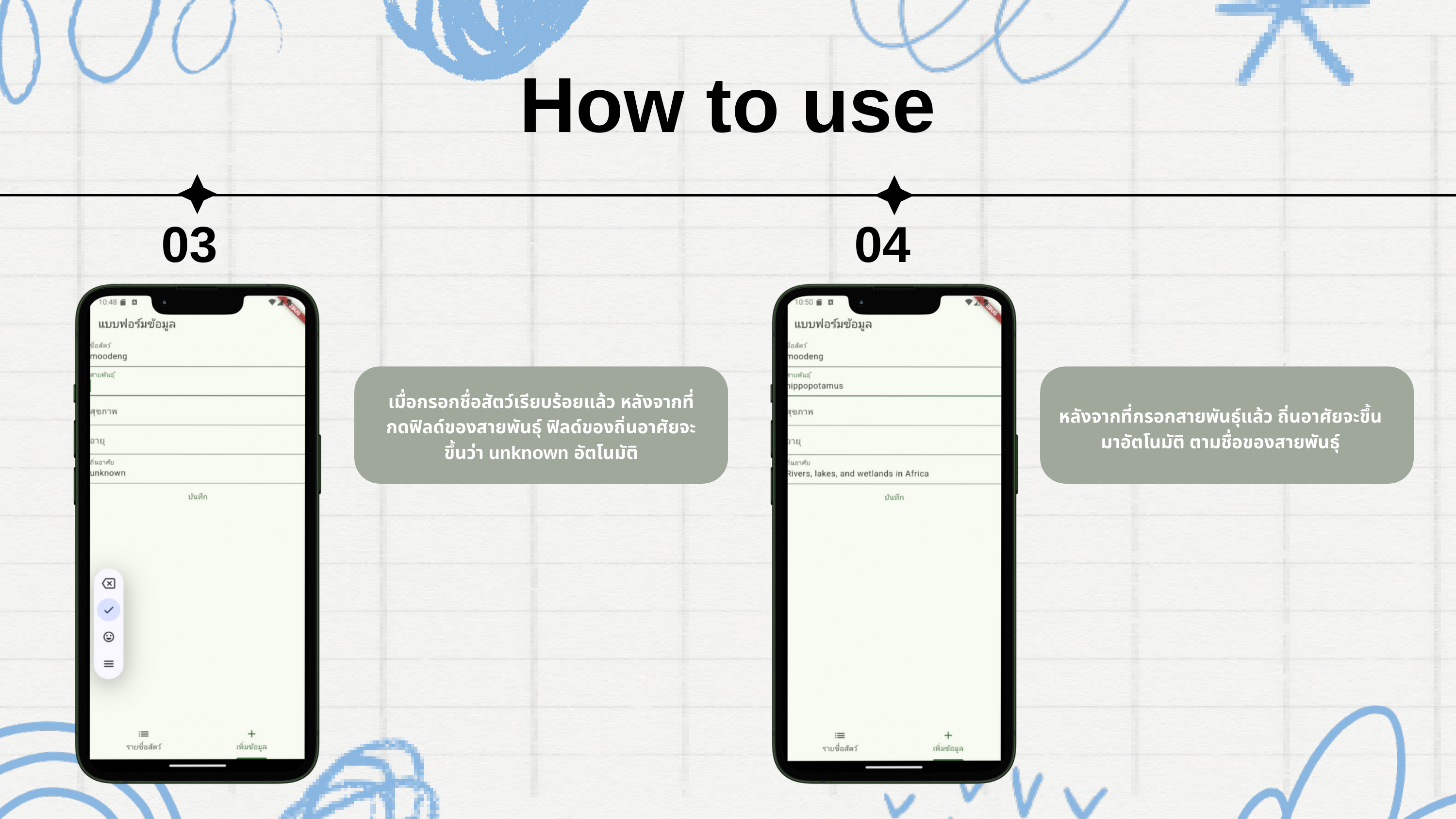

How to use

03
04

เมื่อกรอกชื่อสัตว์เรียบร้อยแล้ว หลังจากที่กดฟิลด์ของสายพันธุ์ ฟิลด์ของถิ่นอาศัยจะขึ้นว่า unknown อัตโนมัติ
หลังจากที่กรอกสายพันธุ์แล้ว ถิ่นอาศัยจะขึ้นมาอัตโนมัติ ตามชื่อของสายพันธุ์